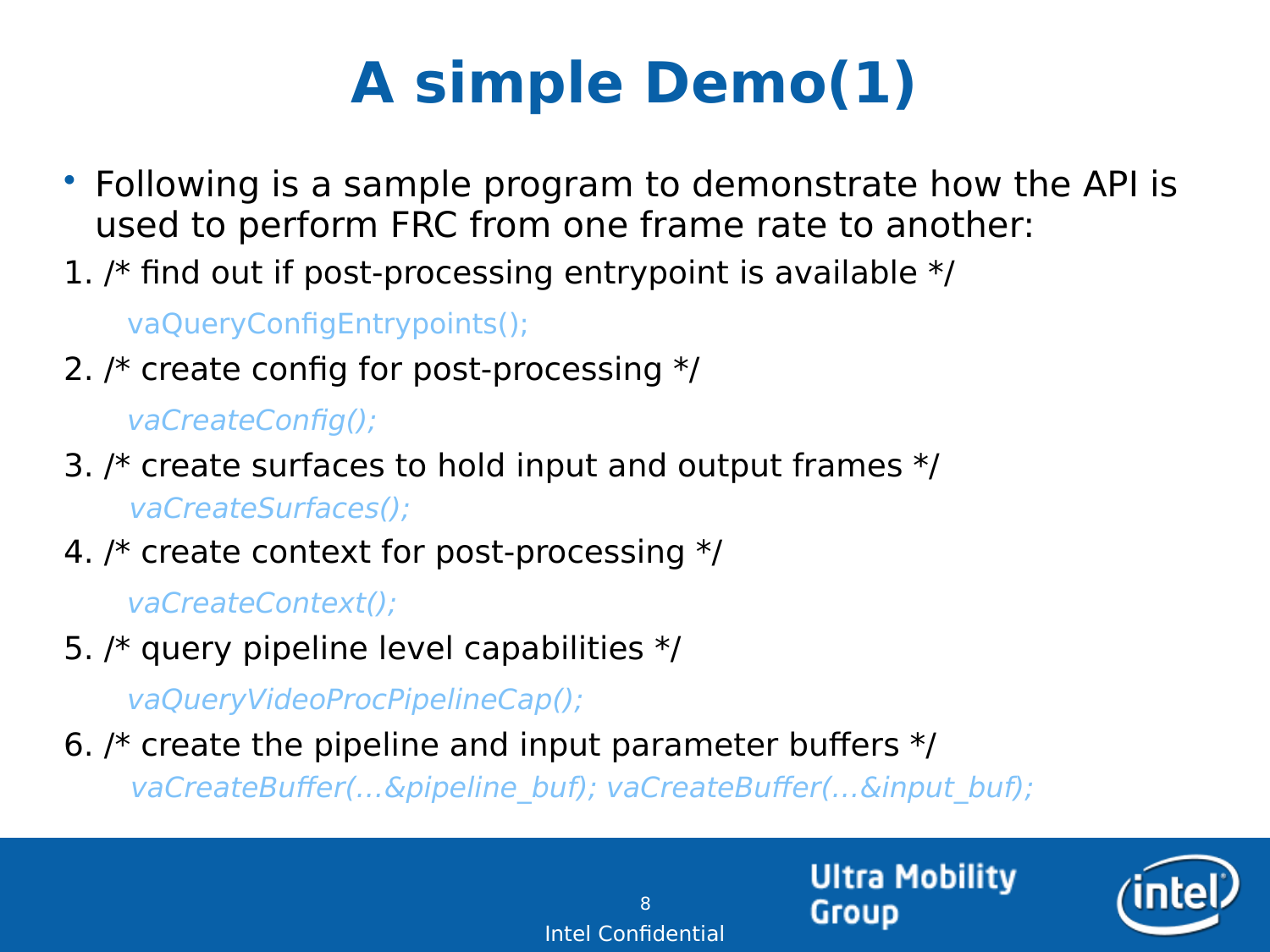

# A simple Demo(1)
Following is a sample program to demonstrate how the API is used to perform FRC from one frame rate to another:
1. /* find out if post-processing entrypoint is available */
	vaQueryConfigEntrypoints();
2. /* create config for post-processing */
	vaCreateConfig();
3. /* create surfaces to hold input and output frames */
  vaCreateSurfaces();
4. /* create context for post-processing */
	vaCreateContext();
5. /* query pipeline level capabilities */
	vaQueryVideoProcPipelineCap();
6. /* create the pipeline and input parameter buffers */
	    vaCreateBuffer(…&pipeline_buf); vaCreateBuffer(…&input_buf);